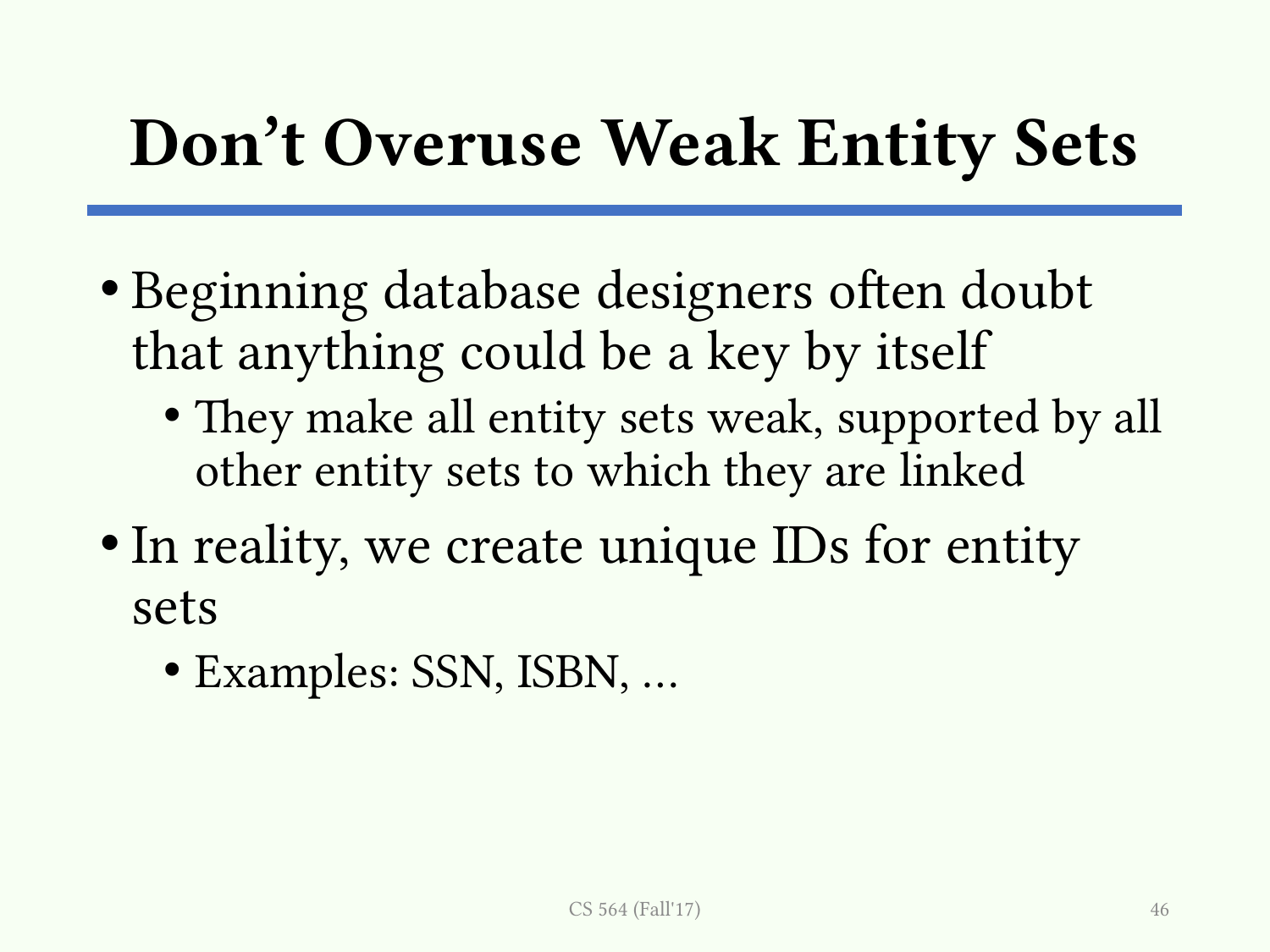

# Don’t Overuse Weak Entity Sets
Beginning database designers often doubt that anything could be a key by itself
They make all entity sets weak, supported by all other entity sets to which they are linked
In reality, we create unique IDs for entity sets
Examples: SSN, ISBN, …

CS 564 (Fall'17)
46